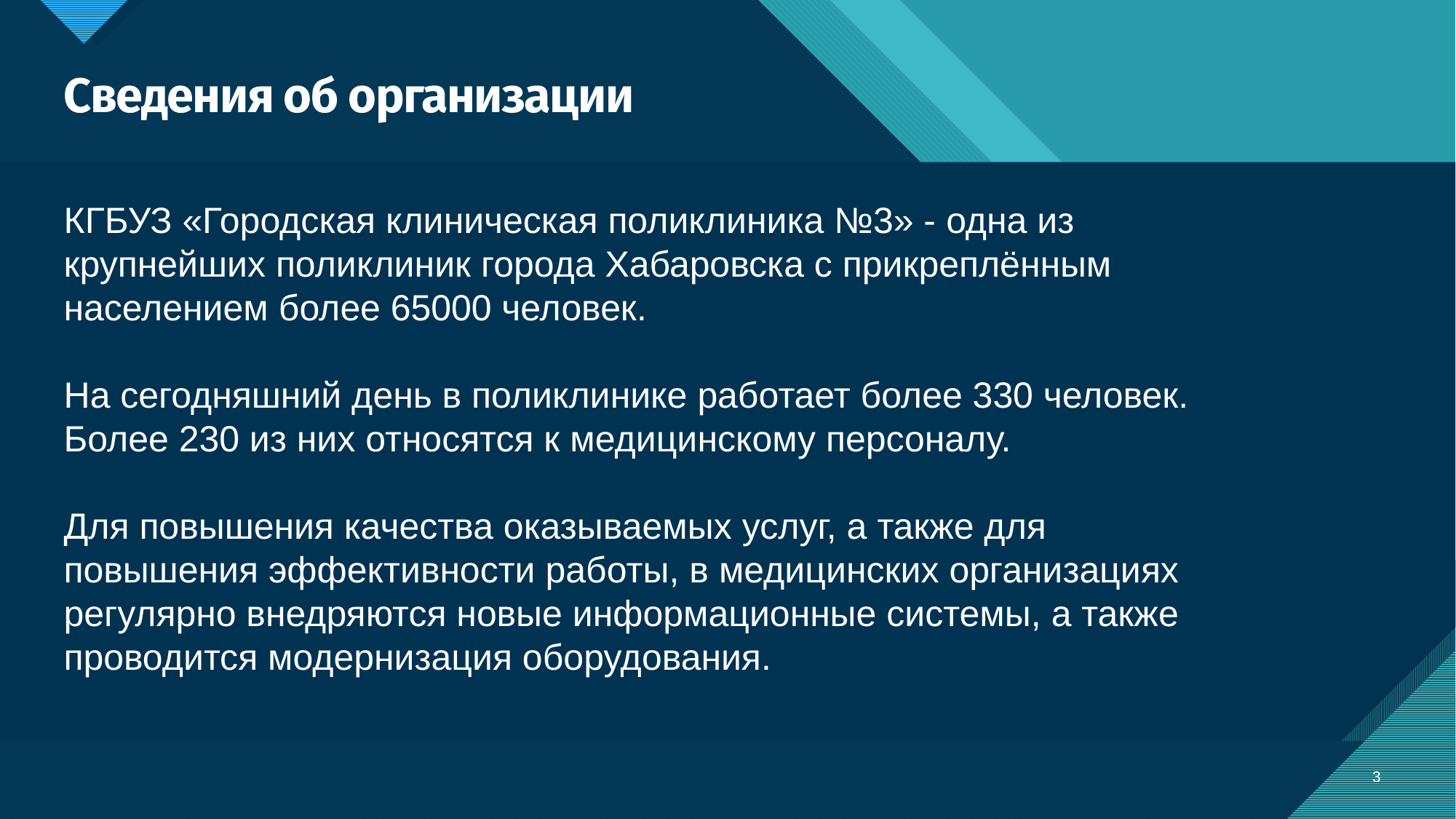

# Сведения об организации
КГБУЗ «Городская клиническая поликлиника №3» - одна из крупнейших поликлиник города Хабаровска с прикреплённым населением более 65000 человек.

На сегодняшний день в поликлинике работает более 330 человек. Более 230 из них относятся к медицинскому персоналу.

Для повышения качества оказываемых услуг, а также для повышения эффективности работы, в медицинских организациях регулярно внедряются новые информационные системы, а также проводится модернизация оборудования.

3